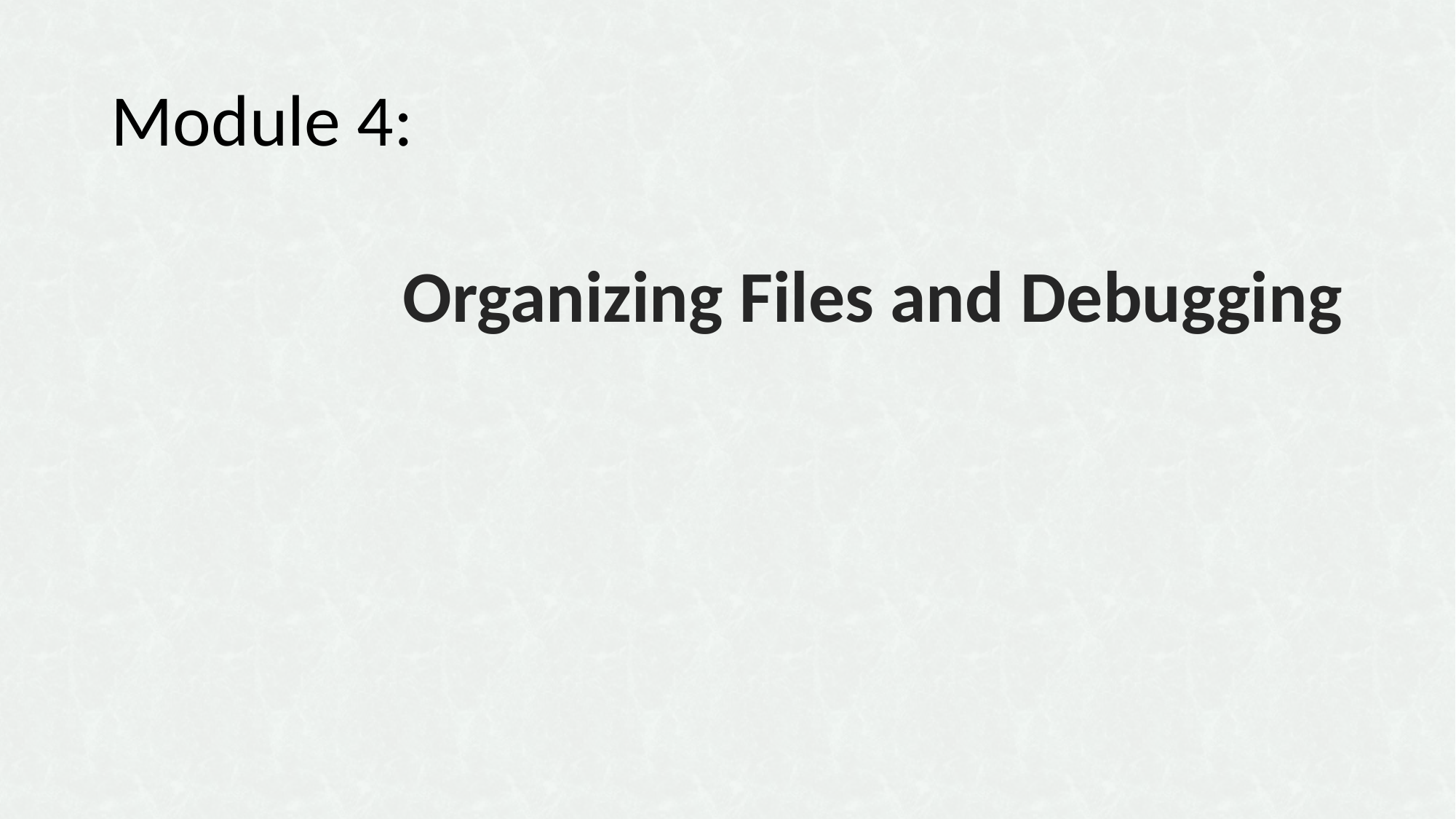

# Module 4:
Organizing Files and Debugging